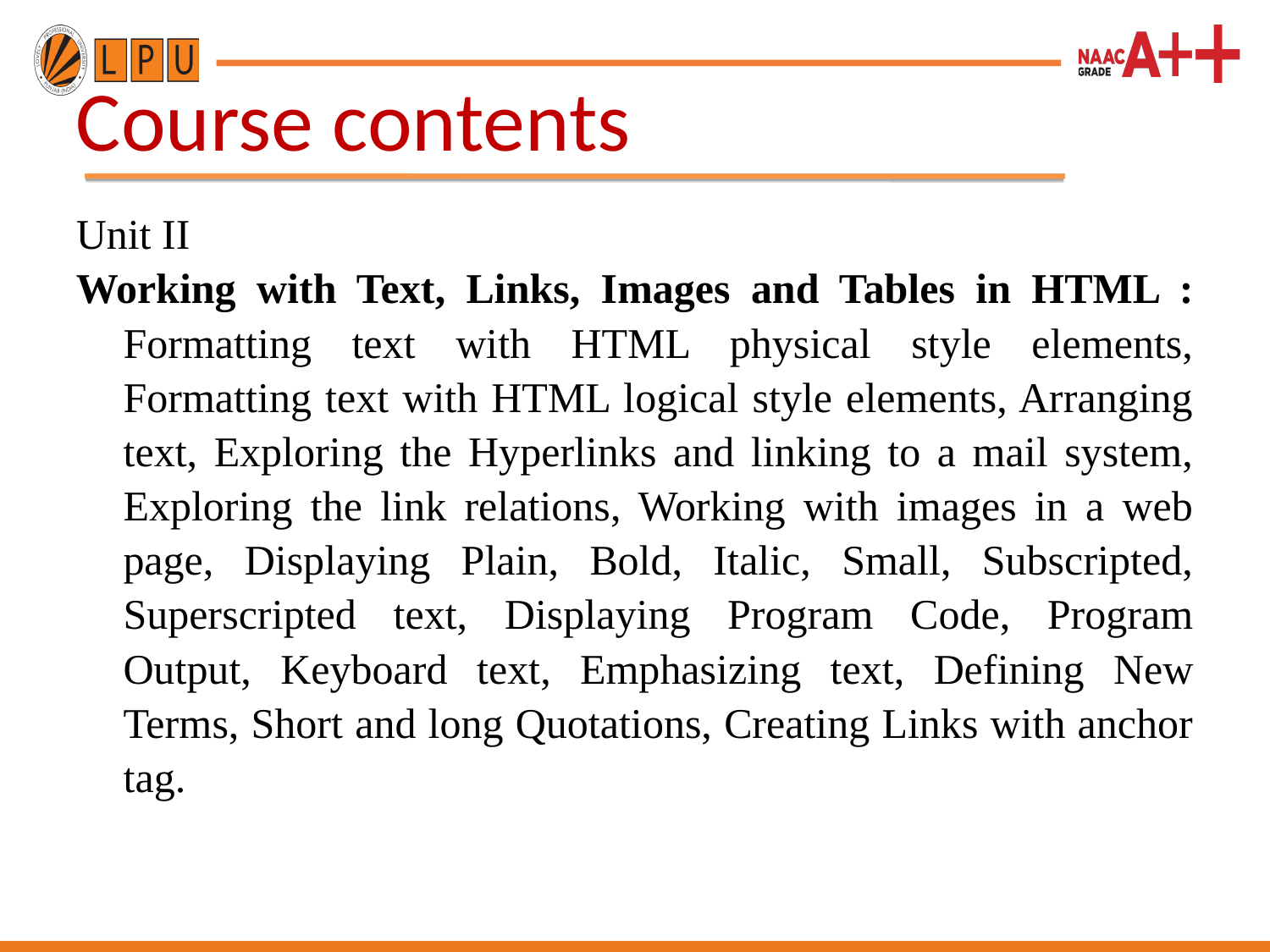

Course contents

Unit II
Working with Text, Links, Images and Tables in HTML : Formatting text with HTML physical style elements, Formatting text with HTML logical style elements, Arranging text, Exploring the Hyperlinks and linking to a mail system, Exploring the link relations, Working with images in a web page, Displaying Plain, Bold, Italic, Small, Subscripted, Superscripted text, Displaying Program Code, Program Output, Keyboard text, Emphasizing text, Defining New Terms, Short and long Quotations, Creating Links with anchor tag.